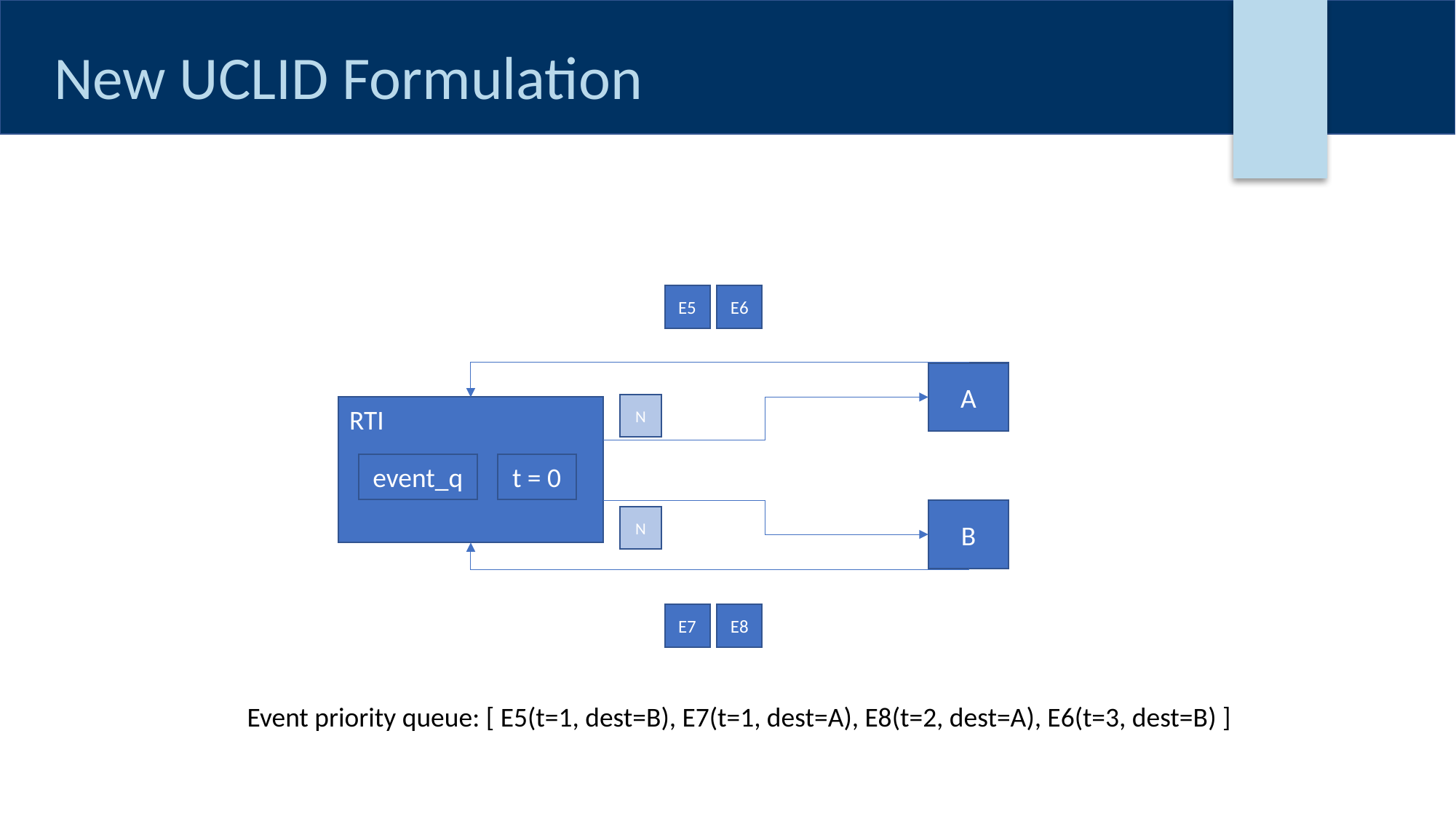

# New UCLID Formulation
E5
E6
A
N
RTI

event_q
t = 0
B
N
E7
E8
Event priority queue: [ E5(t=1, dest=B), E7(t=1, dest=A), E8(t=2, dest=A), E6(t=3, dest=B) ]